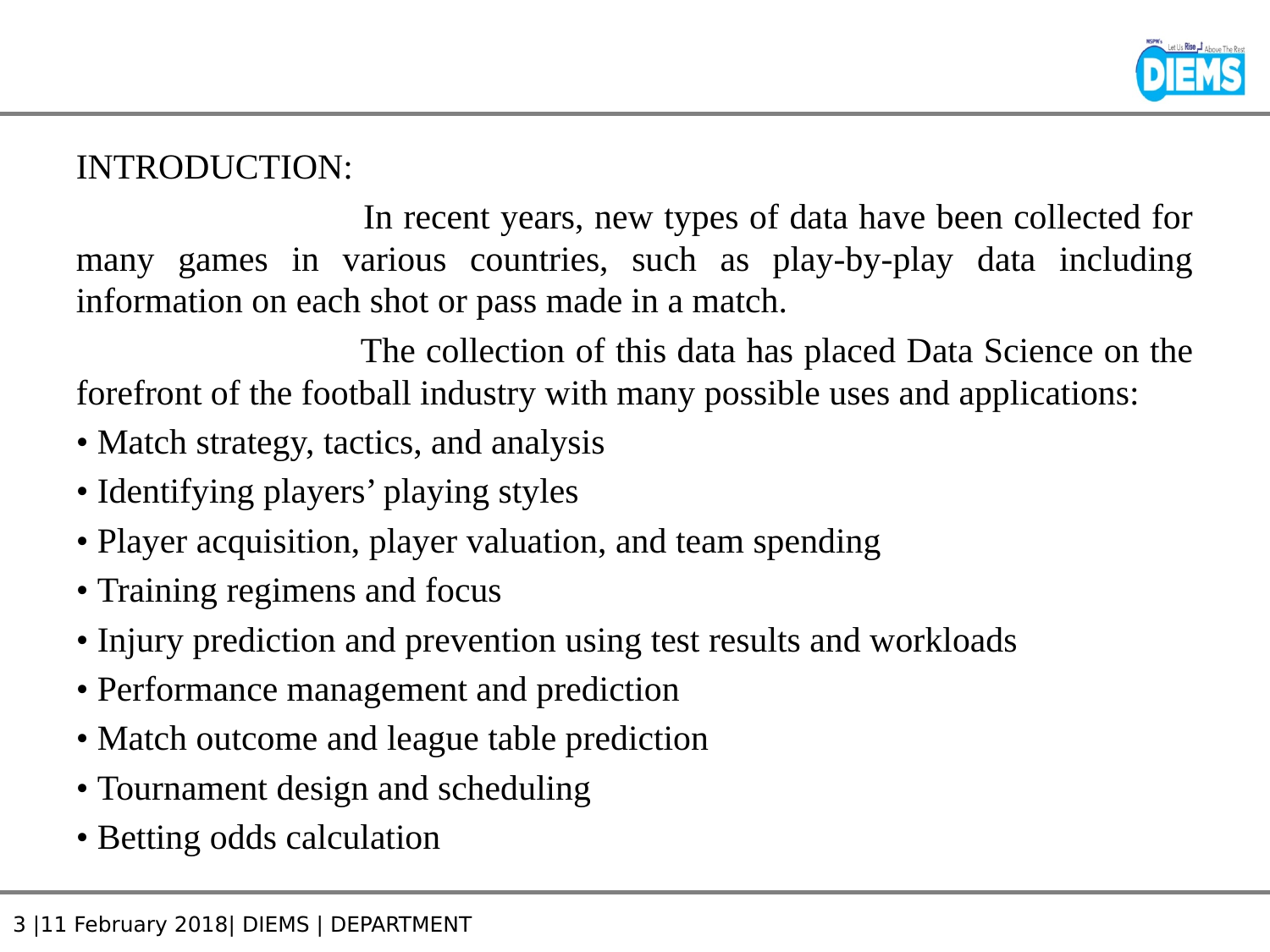

#
INTRODUCTION:
                           In recent years, new types of data have been collected for many games in various countries, such as play-by-play data including information on each shot or pass made in a match.
                           The collection of this data has placed Data Science on the forefront of the football industry with many possible uses and applications:
• Match strategy, tactics, and analysis
• Identifying players’ playing styles
• Player acquisition, player valuation, and team spending
• Training regimens and focus
• Injury prediction and prevention using test results and workloads
• Performance management and prediction
• Match outcome and league table prediction
• Tournament design and scheduling
• Betting odds calculation